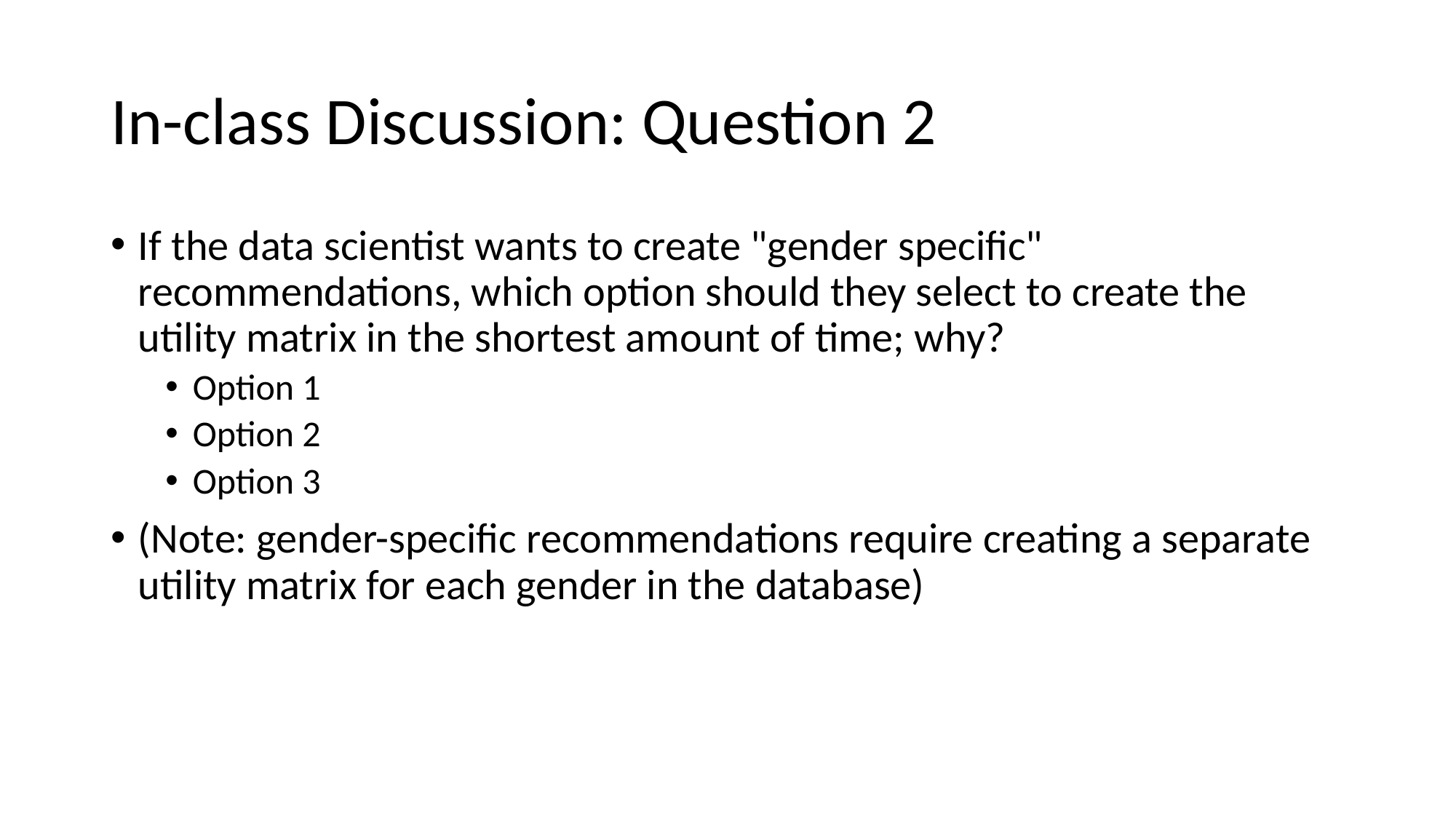

# In-class Discussion: Question 2
If the data scientist wants to create "gender specific" recommendations, which option should they select to create the utility matrix in the shortest amount of time; why?
Option 1
Option 2
Option 3
(Note: gender-specific recommendations require creating a separate utility matrix for each gender in the database)